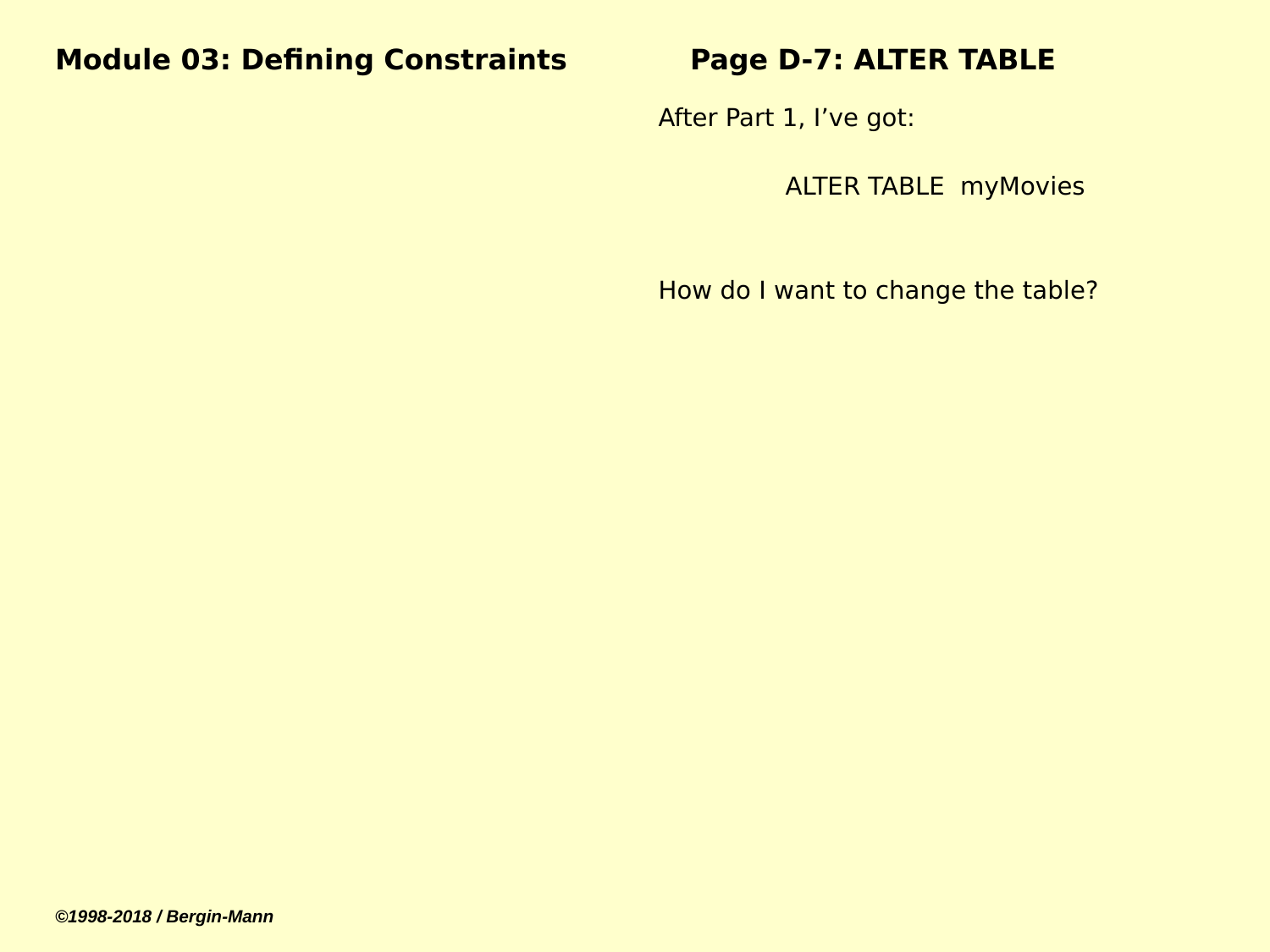

# Module 03: Defining Constraints	Page D-7: ALTER TABLE

After Part 1, I’ve got:

	ALTER TABLE  myMovies

How do I want to change the table?
©1998-2018 / Bergin-Mann